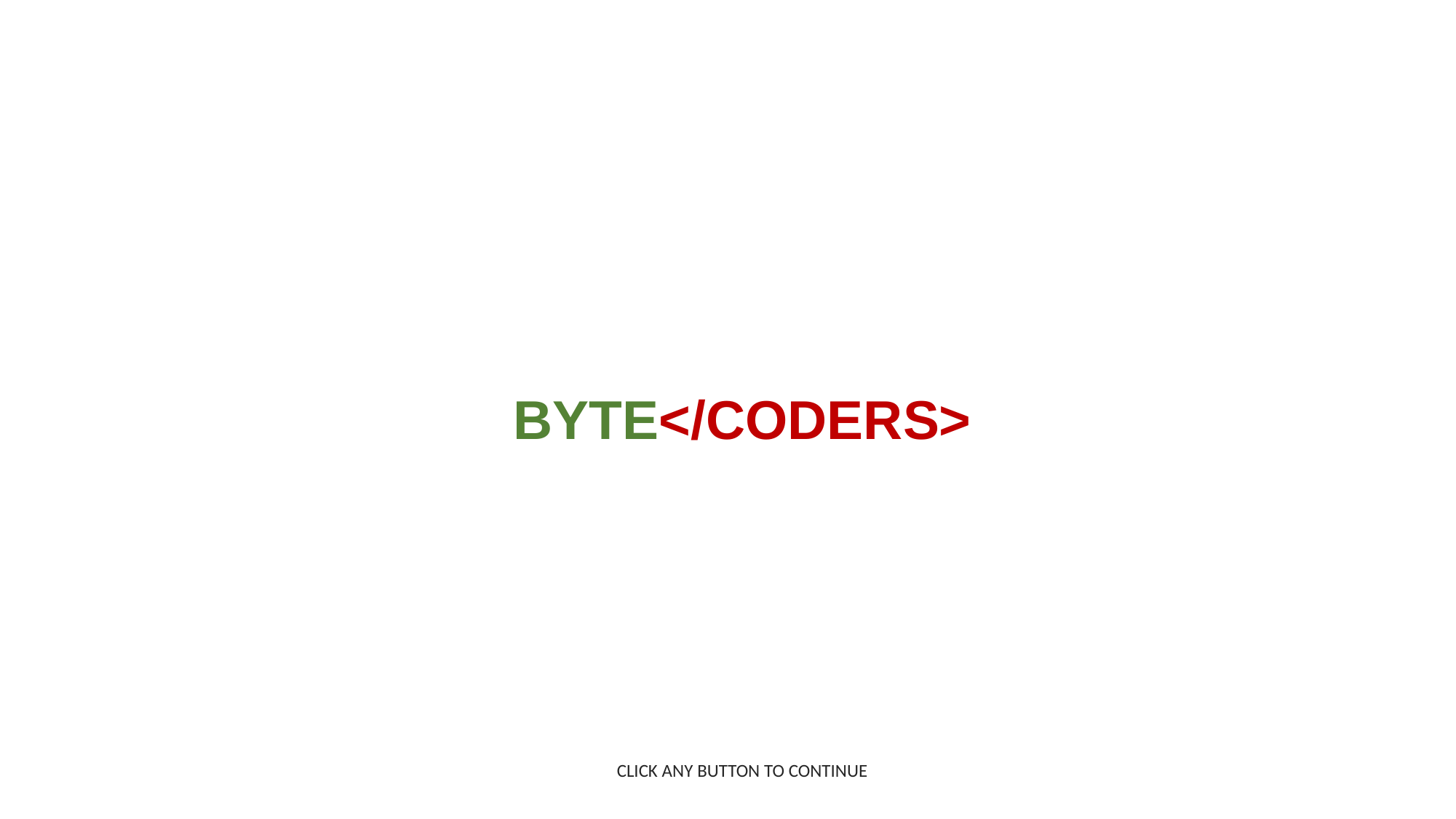

# BYTE</CODERS>
CLICK ANY BUTTON TO CONTINUE